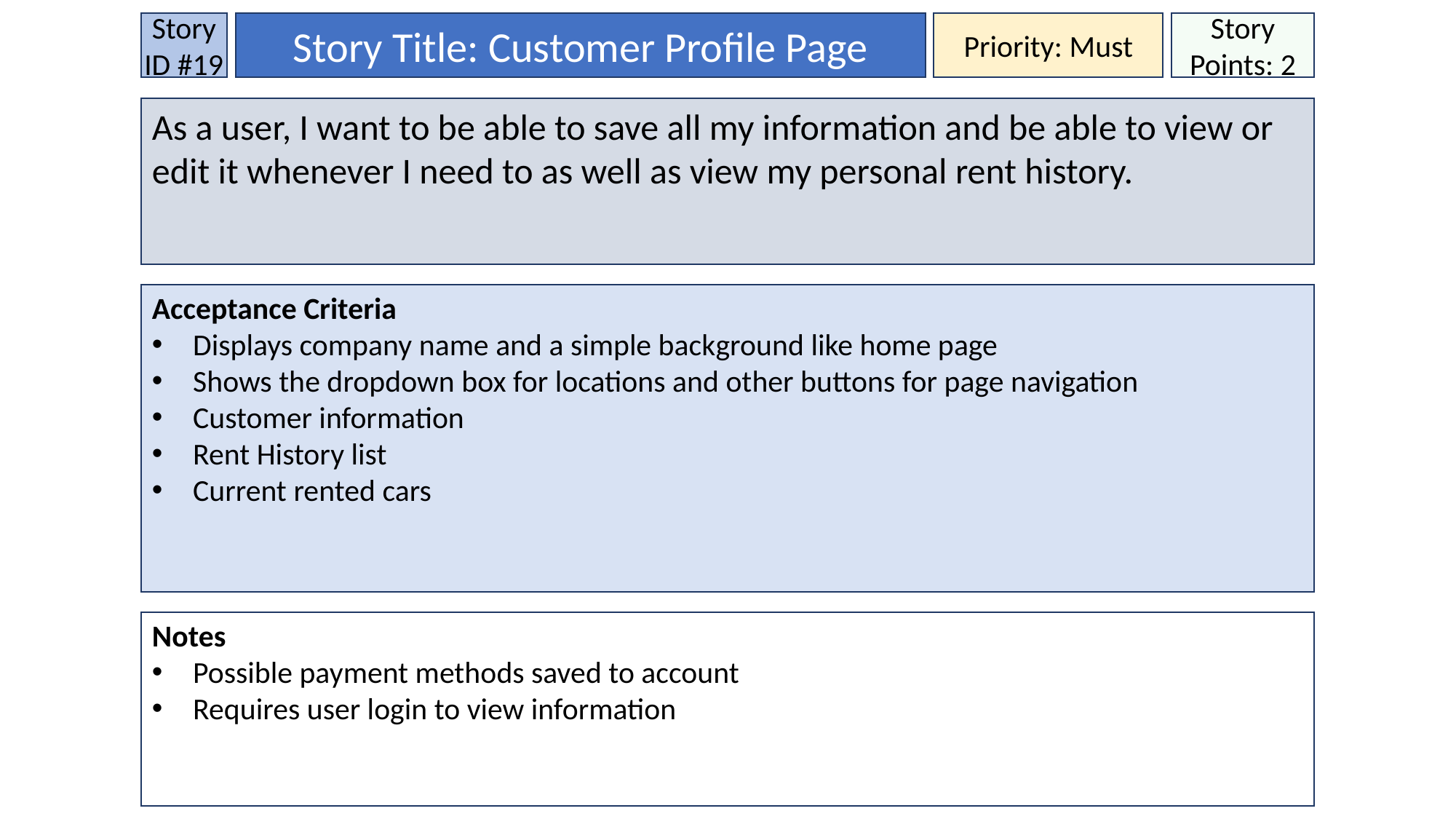

Story ID #19
Story Title: Customer Profile Page
Priority: Must
Story Points: 2
As a user, I want to be able to save all my information and be able to view or edit it whenever I need to as well as view my personal rent history.
Acceptance Criteria
Displays company name and a simple background like home page
Shows the dropdown box for locations and other buttons for page navigation
Customer information
Rent History list
Current rented cars

Notes
Possible payment methods saved to account
Requires user login to view information